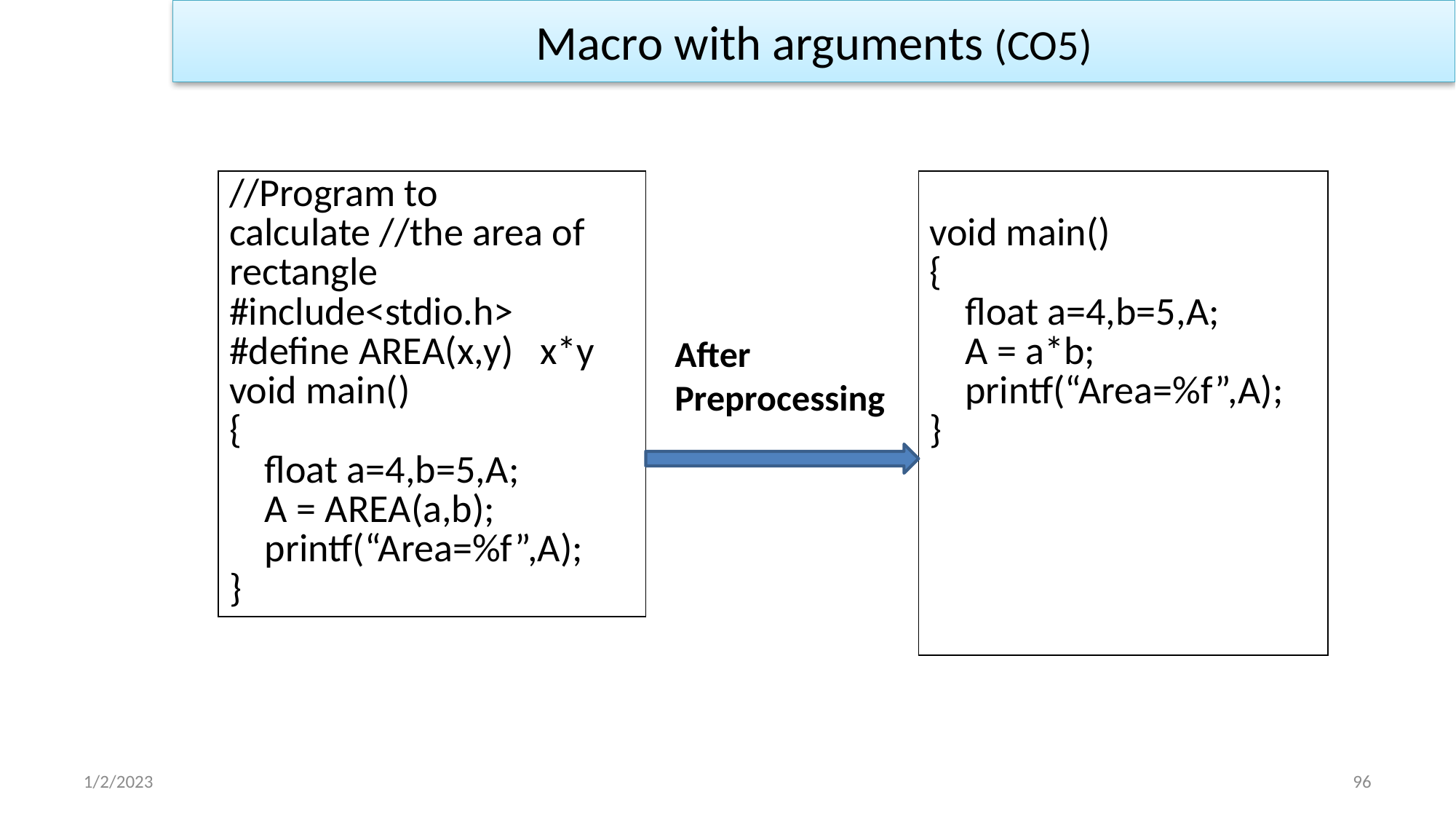

Macro with arguments (CO5)
| //Program to calculate //the area of rectangle #include<stdio.h> #define AREA(x,y) x\*y void main() { float a=4,b=5,A; A = AREA(a,b); printf(“Area=%f”,A); } |
| --- |
| void main() { float a=4,b=5,A; A = a\*b; printf(“Area=%f”,A); } |
| --- |
After
Preprocessing

1/2/2023
96